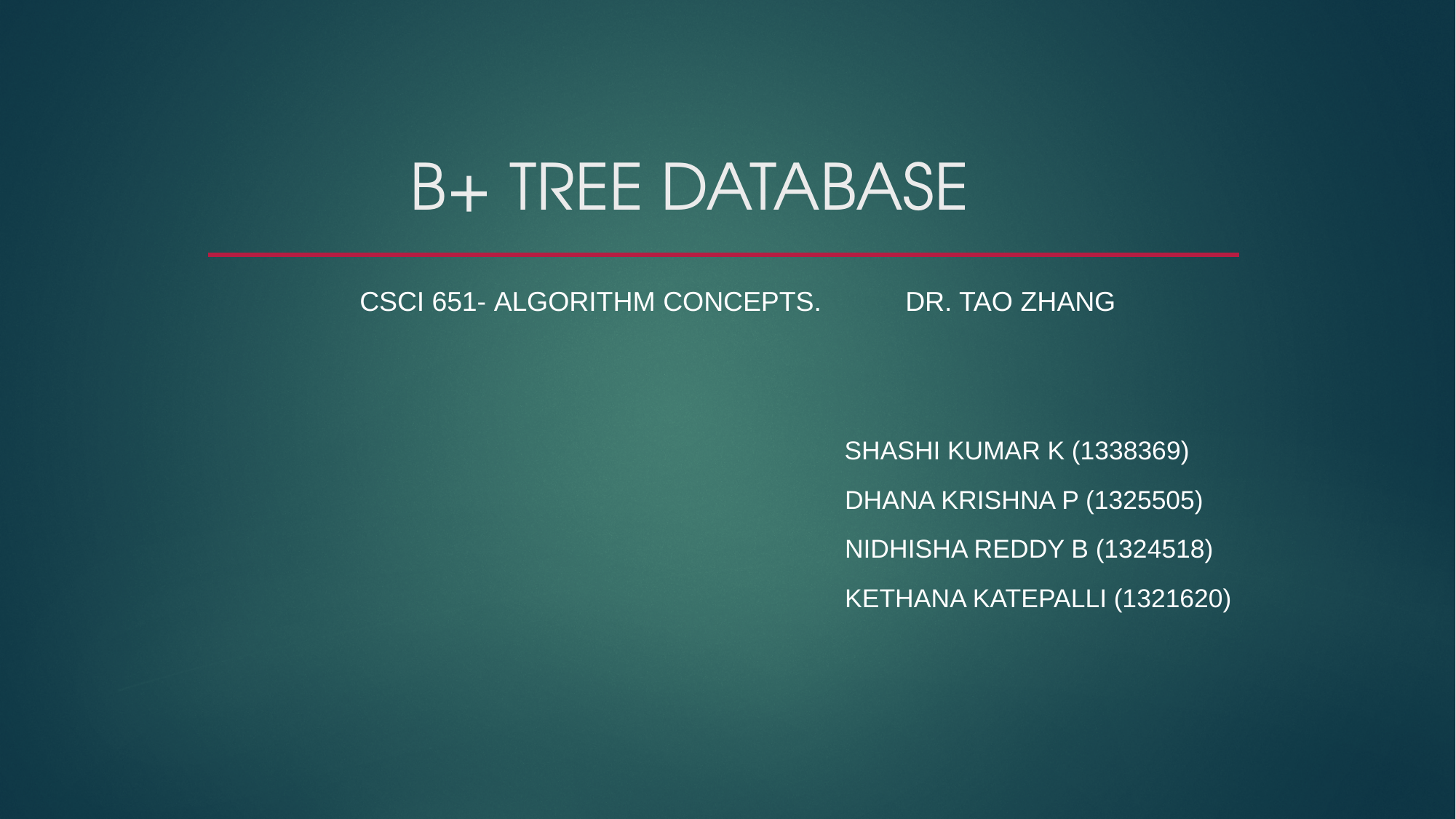

# B+ TREE DATABASE

CSCI 651- ALGORITHM CONCEPTS.	DR. TAO ZHANG
    SHASHI KUMAR K (1338369)
    DHANA KRISHNA P (1325505)
    NIDHISHA REDDY B (1324518)
    KETHANA KATEPALLI (1321620)